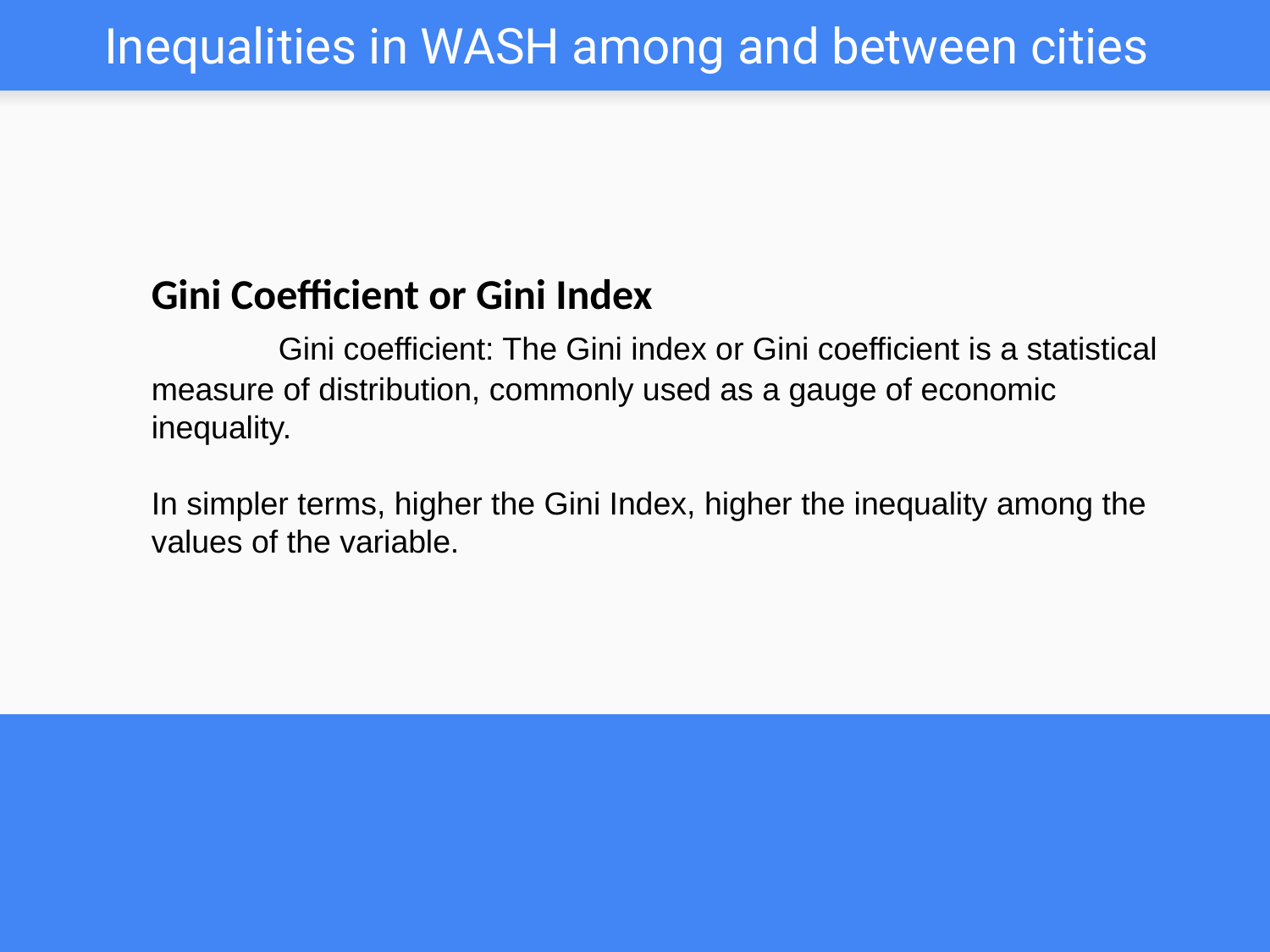

# Inequalities in WASH among and between cities
Gini Coefficient or Gini Index
	Gini coefficient: The Gini index or Gini coefficient is a statistical measure of distribution, commonly used as a gauge of economic inequality.

In simpler terms, higher the Gini Index, higher the inequality among the values of the variable.